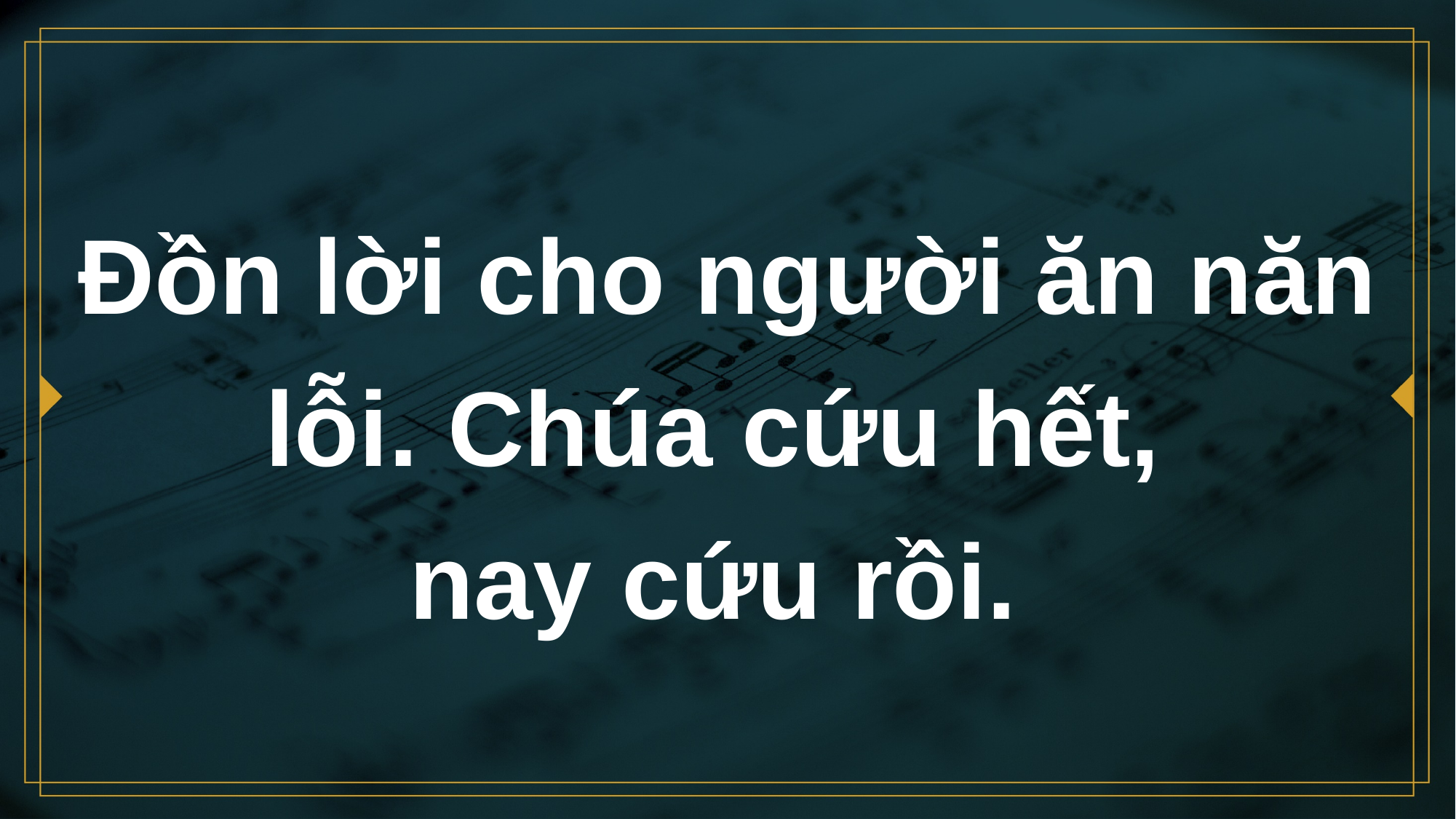

# Đồn lời cho người ăn năn lỗi. Chúa cứu hết, nay cứu rồi.